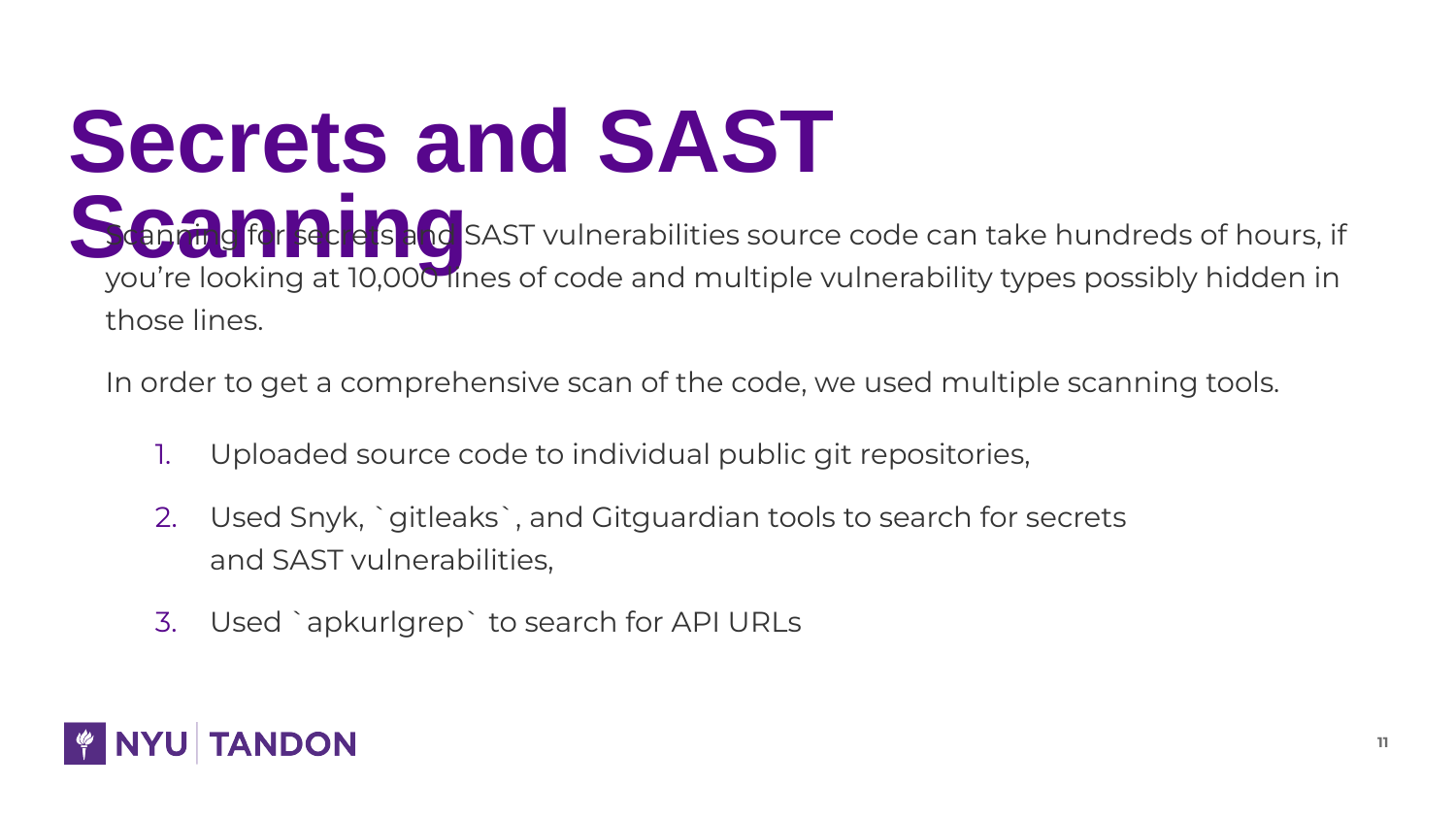

# Secrets and SAST Scanning
Scanning for secrets and SAST vulnerabilities source code can take hundreds of hours, if you’re looking at 10,000 lines of code and multiple vulnerability types possibly hidden in those lines.
In order to get a comprehensive scan of the code, we used multiple scanning tools.
Uploaded source code to individual public git repositories,
Used Snyk, `gitleaks`, and Gitguardian tools to search for secrets and SAST vulnerabilities,
Used `apkurlgrep` to search for API URLs